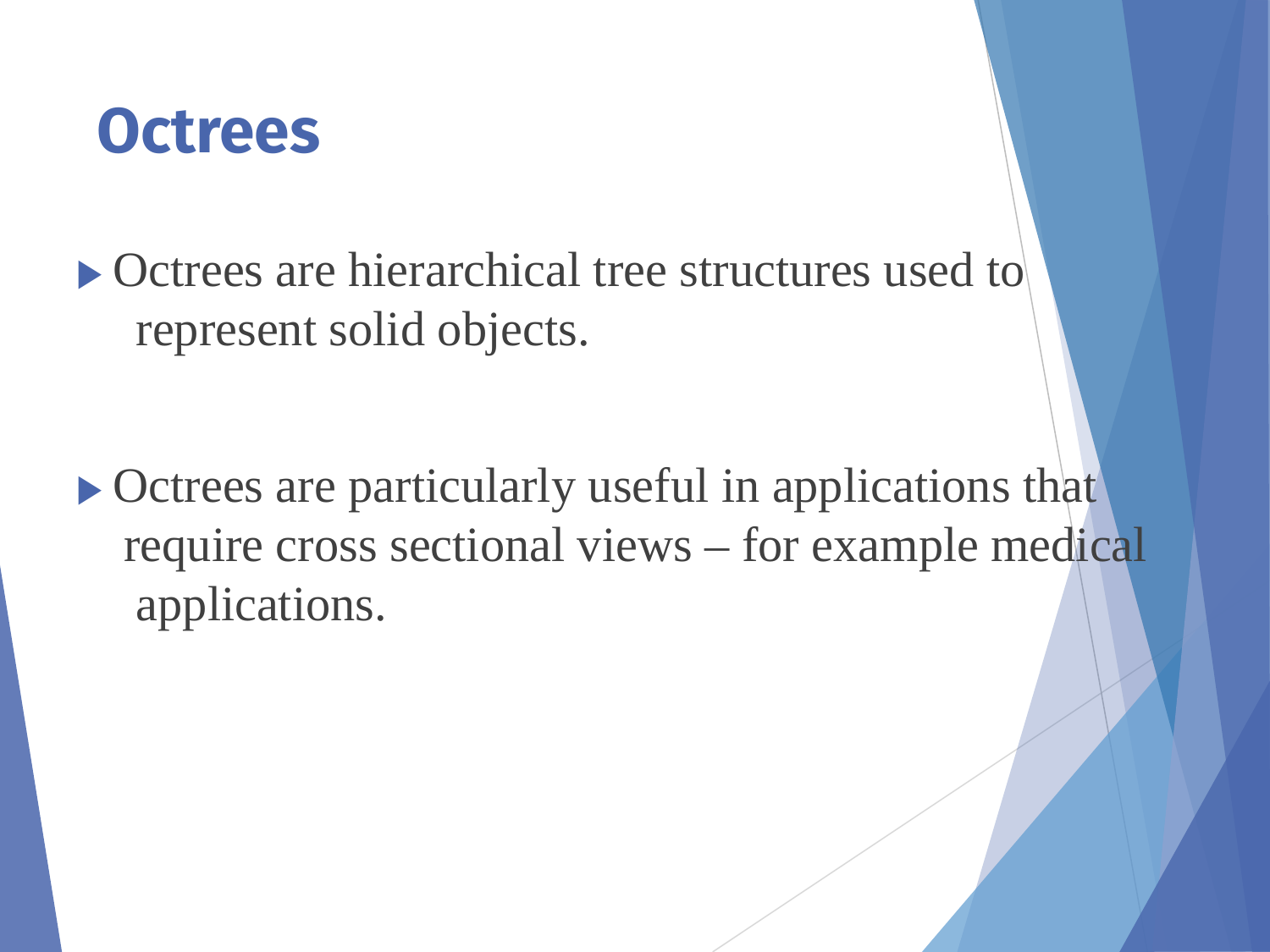

# Octrees
▶ Octrees are hierarchical tree structures used to  represent solid objects.

▶ Octrees are particularly useful in applications that  require cross sectional views – for example medical  applications.